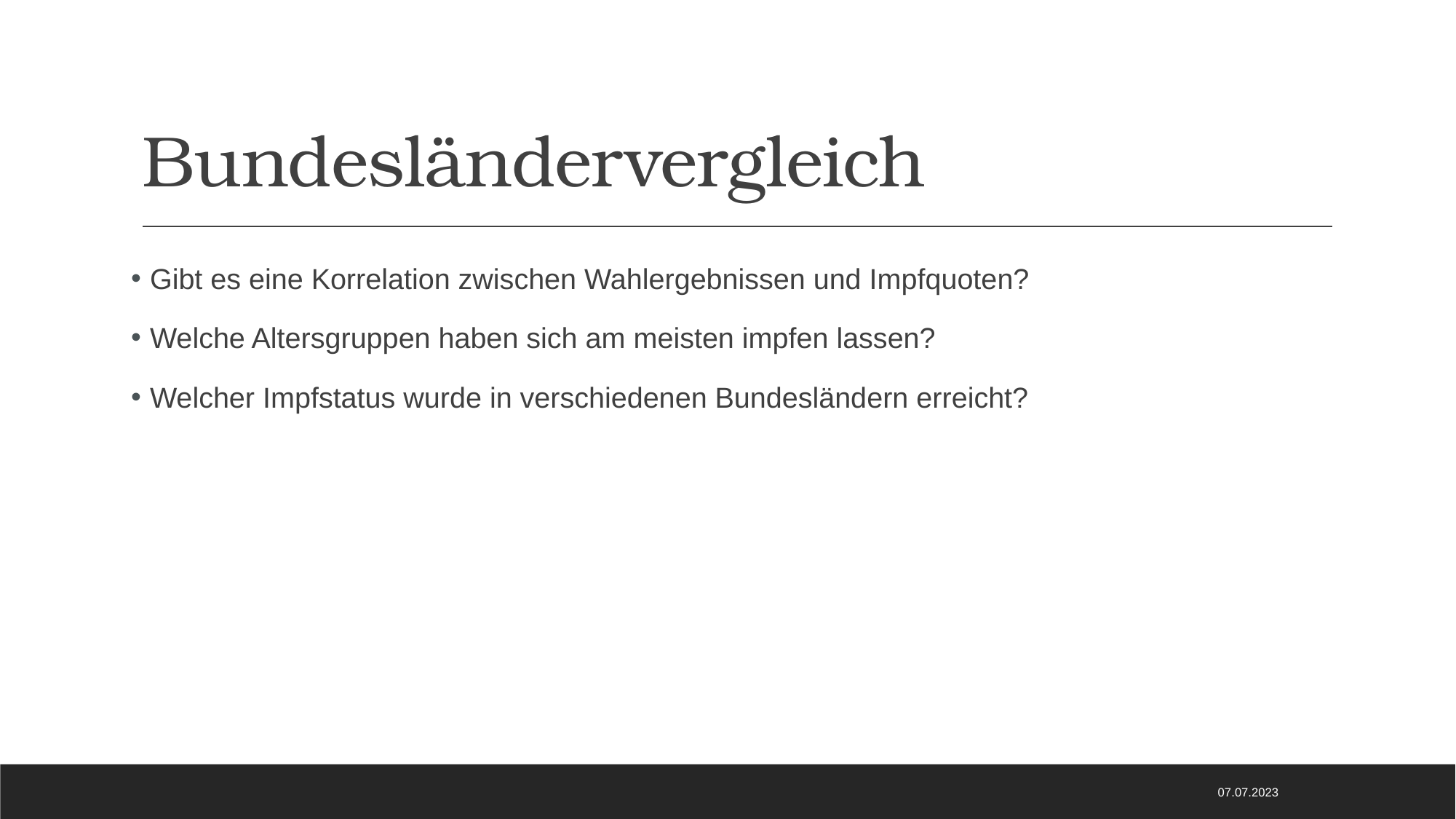

# Bundesländervergleich
 Gibt es eine Korrelation zwischen Wahlergebnissen und Impfquoten?
 Welche Altersgruppen haben sich am meisten impfen lassen?
 Welcher Impfstatus wurde in verschiedenen Bundesländern erreicht?

07.07.2023